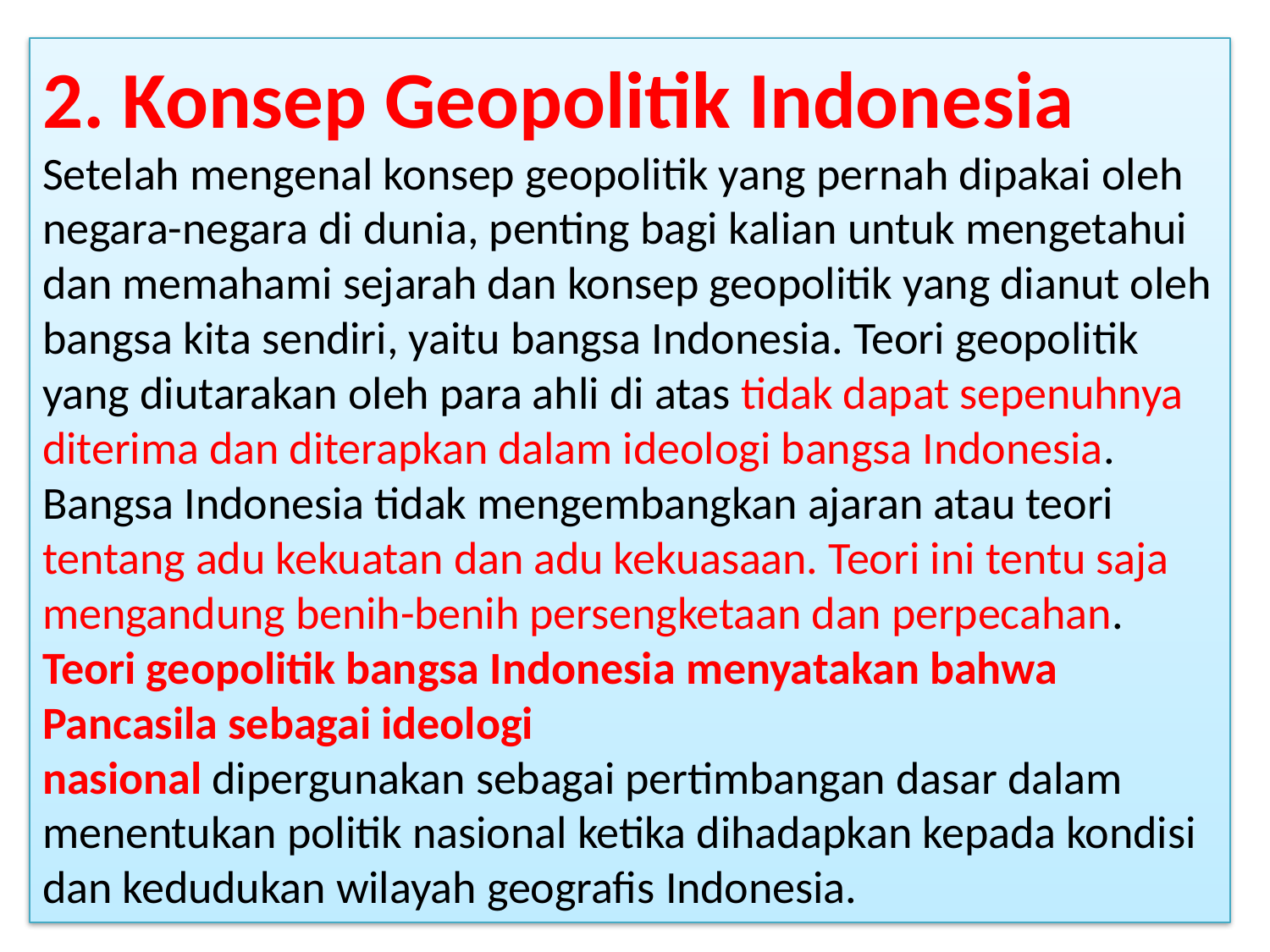

# 2. Konsep Geopolitik Indonesia Setelah mengenal konsep geopolitik yang pernah dipakai oleh negara-negara di dunia, penting bagi kalian untuk mengetahui dan memahami sejarah dan konsep geopolitik yang dianut oleh bangsa kita sendiri, yaitu bangsa Indonesia. Teori geopolitik yang diutarakan oleh para ahli di atas tidak dapat sepenuhnya diterima dan diterapkan dalam ideologi bangsa Indonesia. Bangsa Indonesia tidak mengembangkan ajaran atau teori tentang adu kekuatan dan adu kekuasaan. Teori ini tentu saja mengandung benih-benih persengketaan dan perpecahan. Teori geopolitik bangsa Indonesia menyatakan bahwa Pancasila sebagai ideologi nasional dipergunakan sebagai pertimbangan dasar dalam menentukan politik nasional ketika dihadapkan kepada kondisi dan kedudukan wilayah geografis Indonesia.